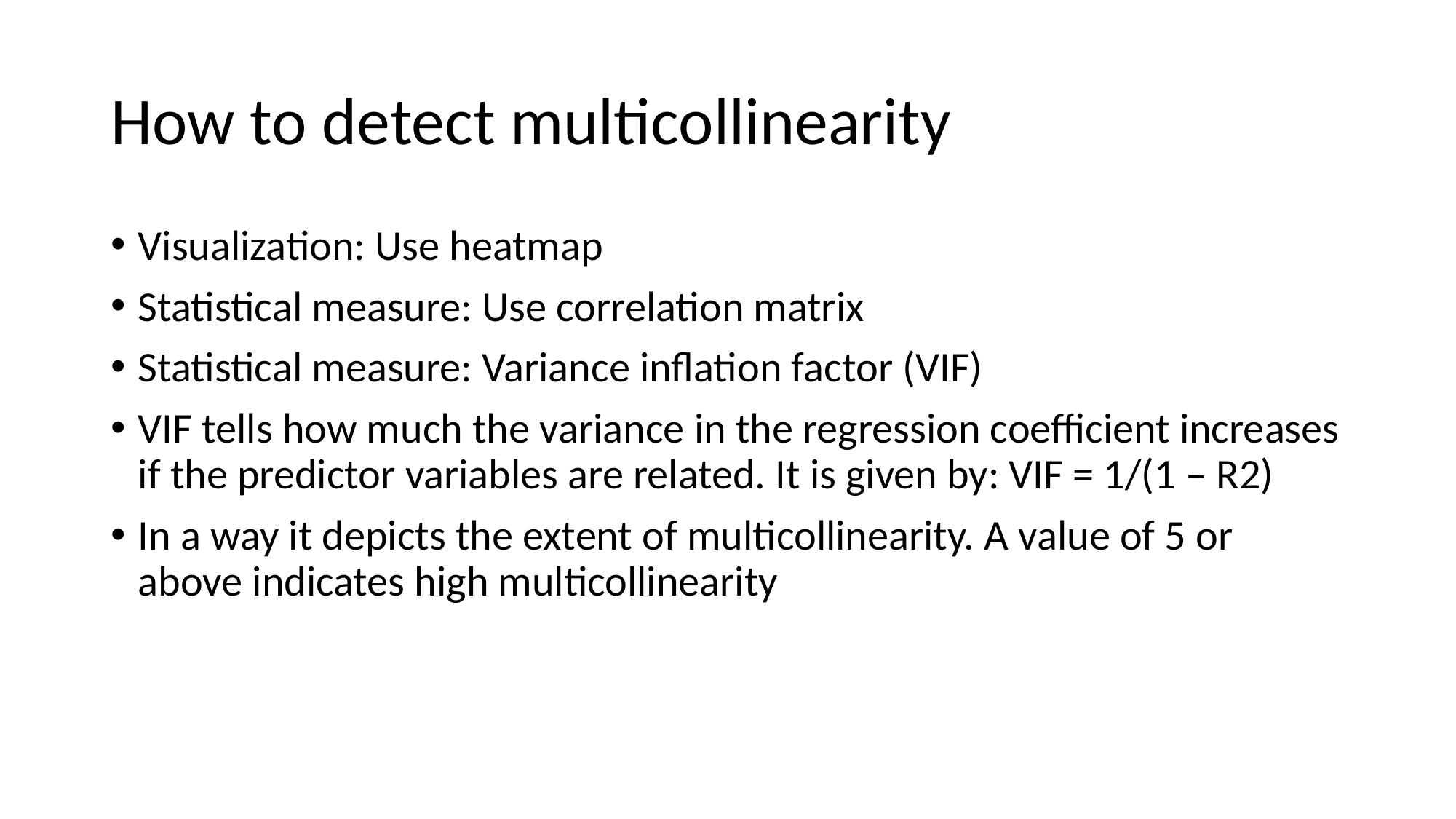

# How to detect multicollinearity
Visualization: Use heatmap
Statistical measure: Use correlation matrix
Statistical measure: Variance inflation factor (VIF)
VIF tells how much the variance in the regression coefficient increases if the predictor variables are related. It is given by: VIF = 1/(1 – R2)
In a way it depicts the extent of multicollinearity. A value of 5 or above indicates high multicollinearity